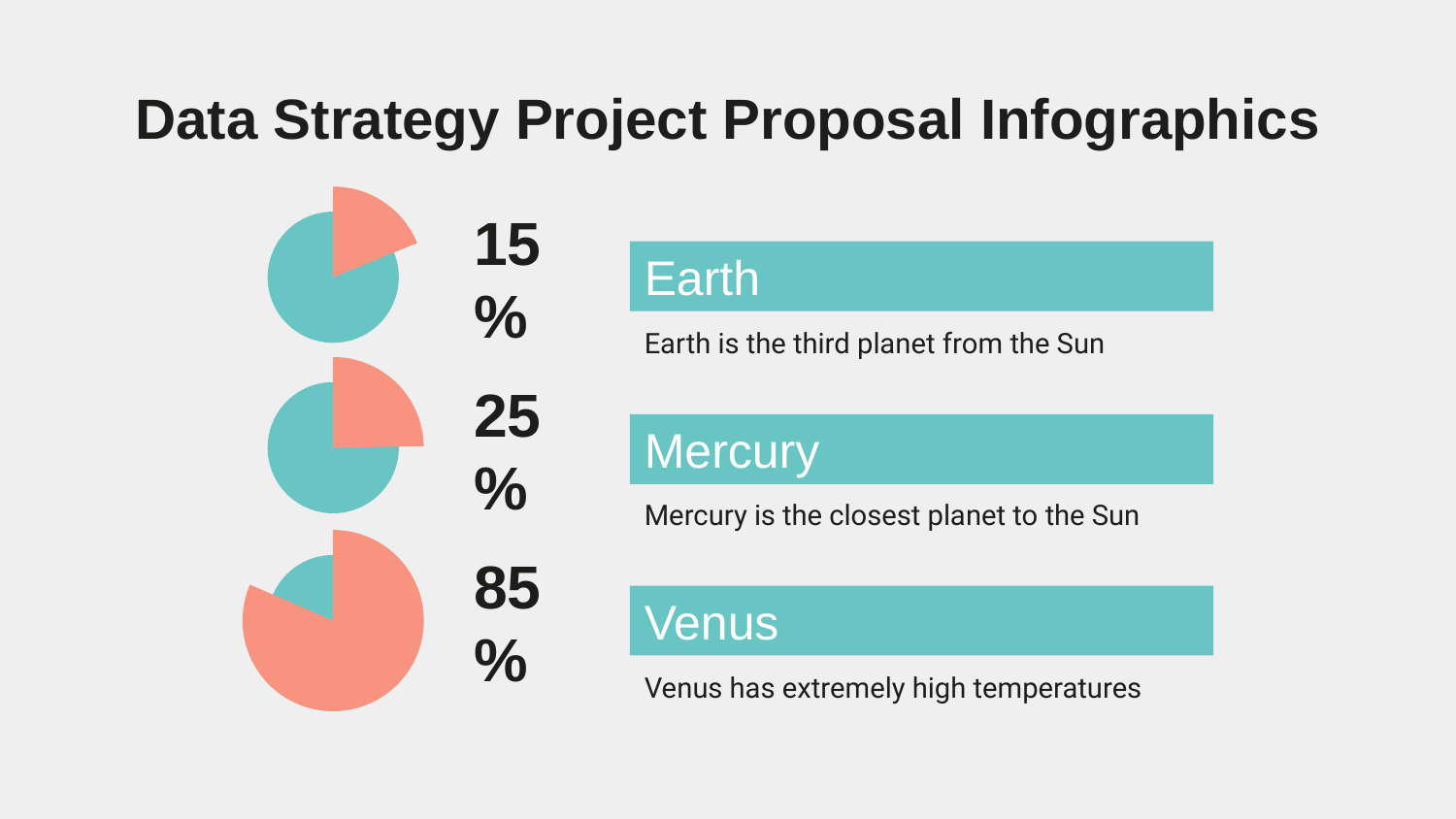

# Data Strategy Project Proposal Infographics

Earth
Earth is the third planet from the Sun
15%

Mercury
Mercury is the closest planet to the Sun
25%

Venus
Venus has extremely high temperatures
85%